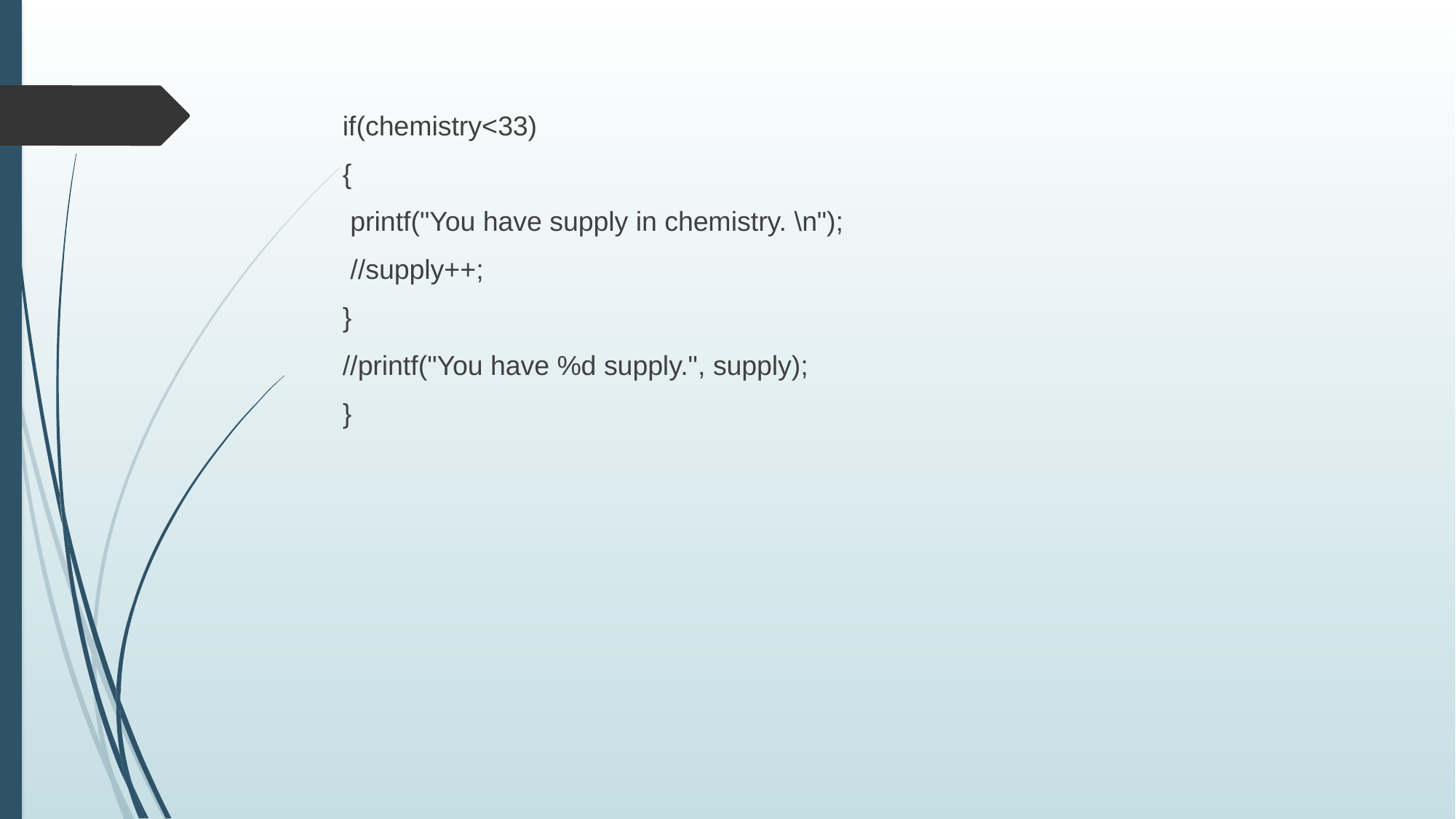

if(chemistry<33)
{
 printf("You have supply in chemistry. \n");
 //supply++;
}
//printf("You have %d supply.", supply);
}